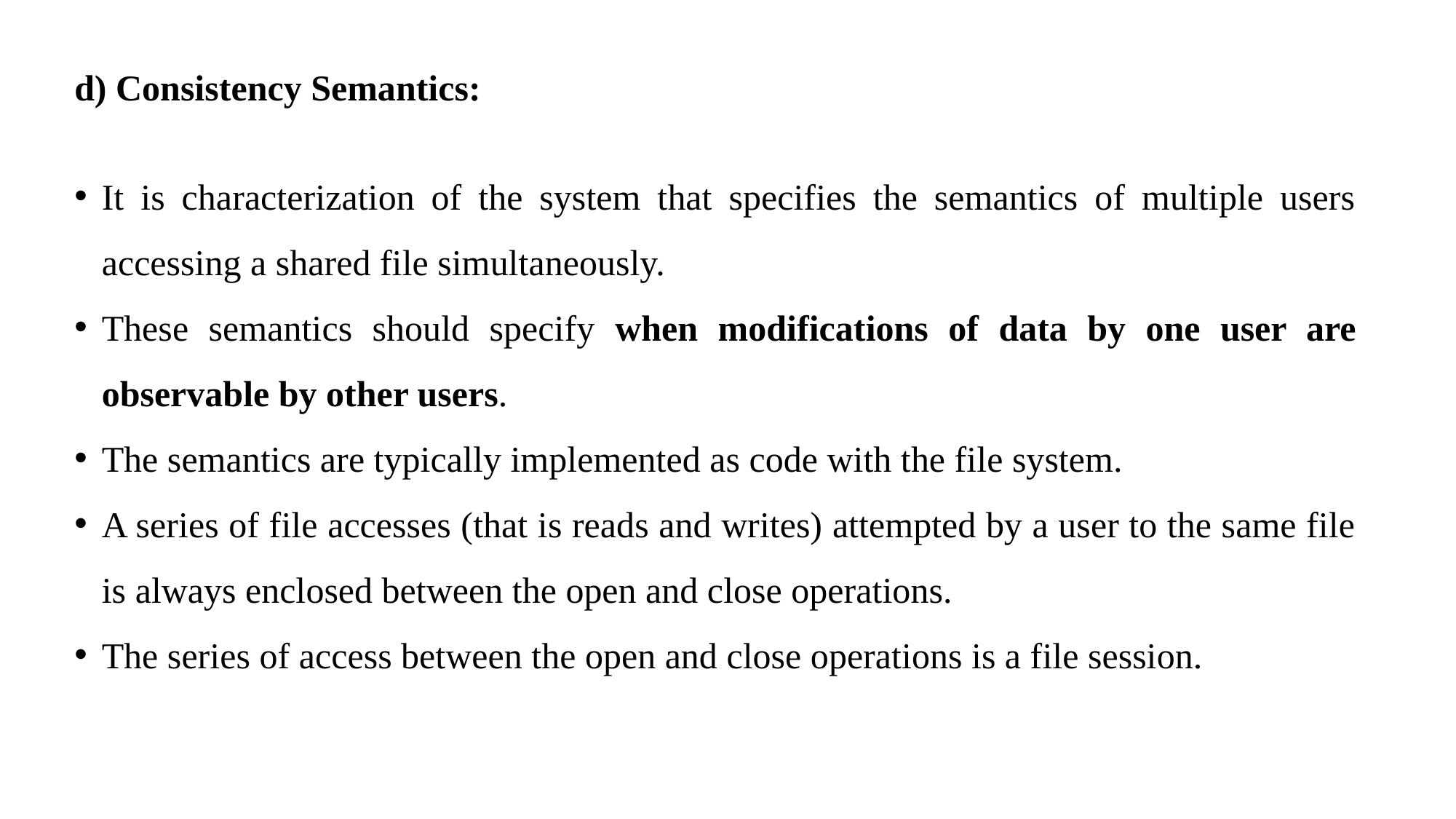

d) Consistency Semantics:

It is characterization of the system that specifies the semantics of multiple users accessing a shared file simultaneously.
These semantics should specify when modifications of data by one user are observable by other users.
The semantics are typically implemented as code with the file system.
A series of file accesses (that is reads and writes) attempted by a user to the same file is always enclosed between the open and close operations.
The series of access between the open and close operations is a file session.